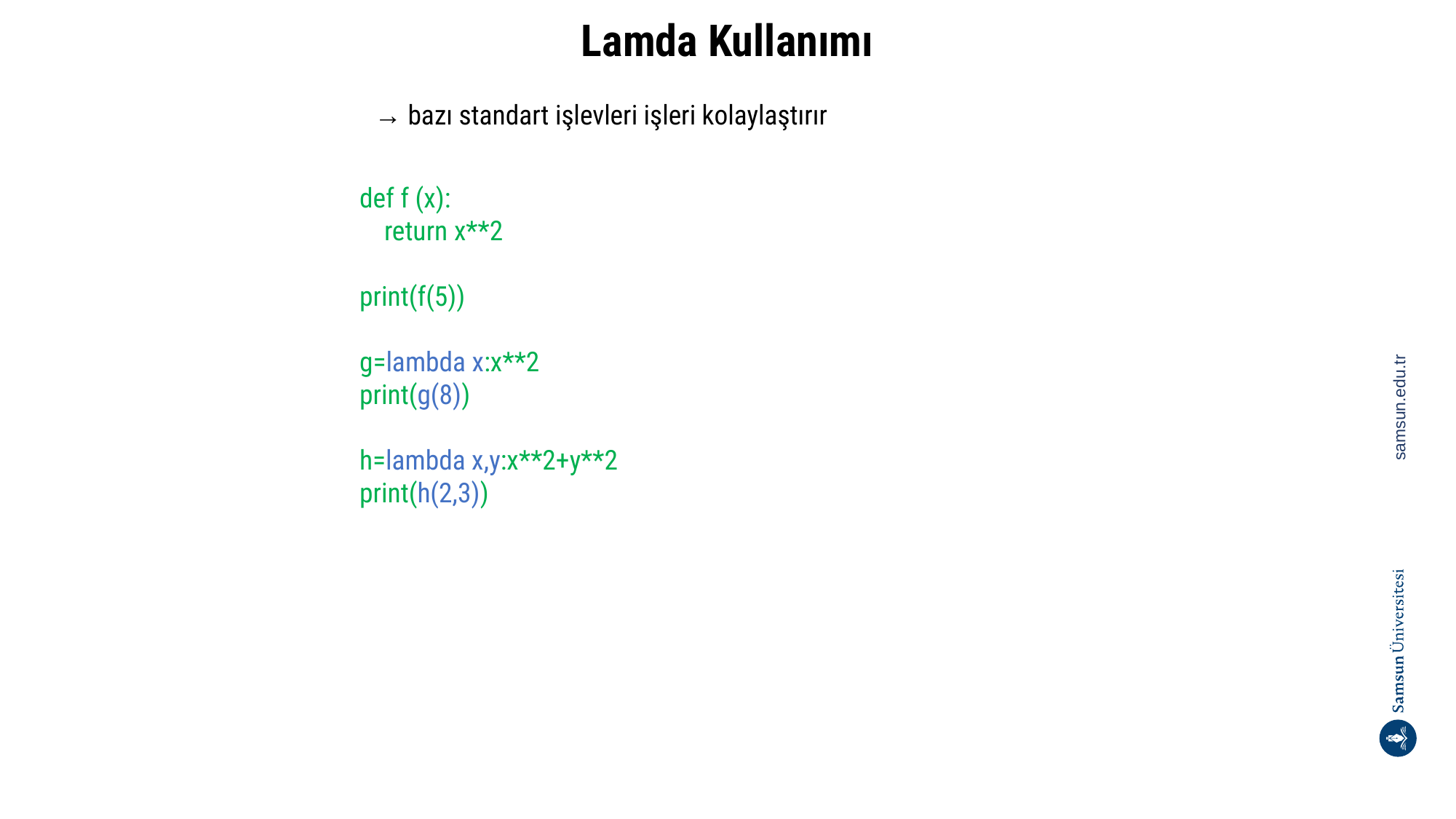

# Lamda Kullanımı
→ bazı standart işlevleri işleri kolaylaştırır
def f (x):
    return x**2

print(f(5))

g=lambda x:x**2
print(g(8))

h=lambda x,y:x**2+y**2
print(h(2,3))